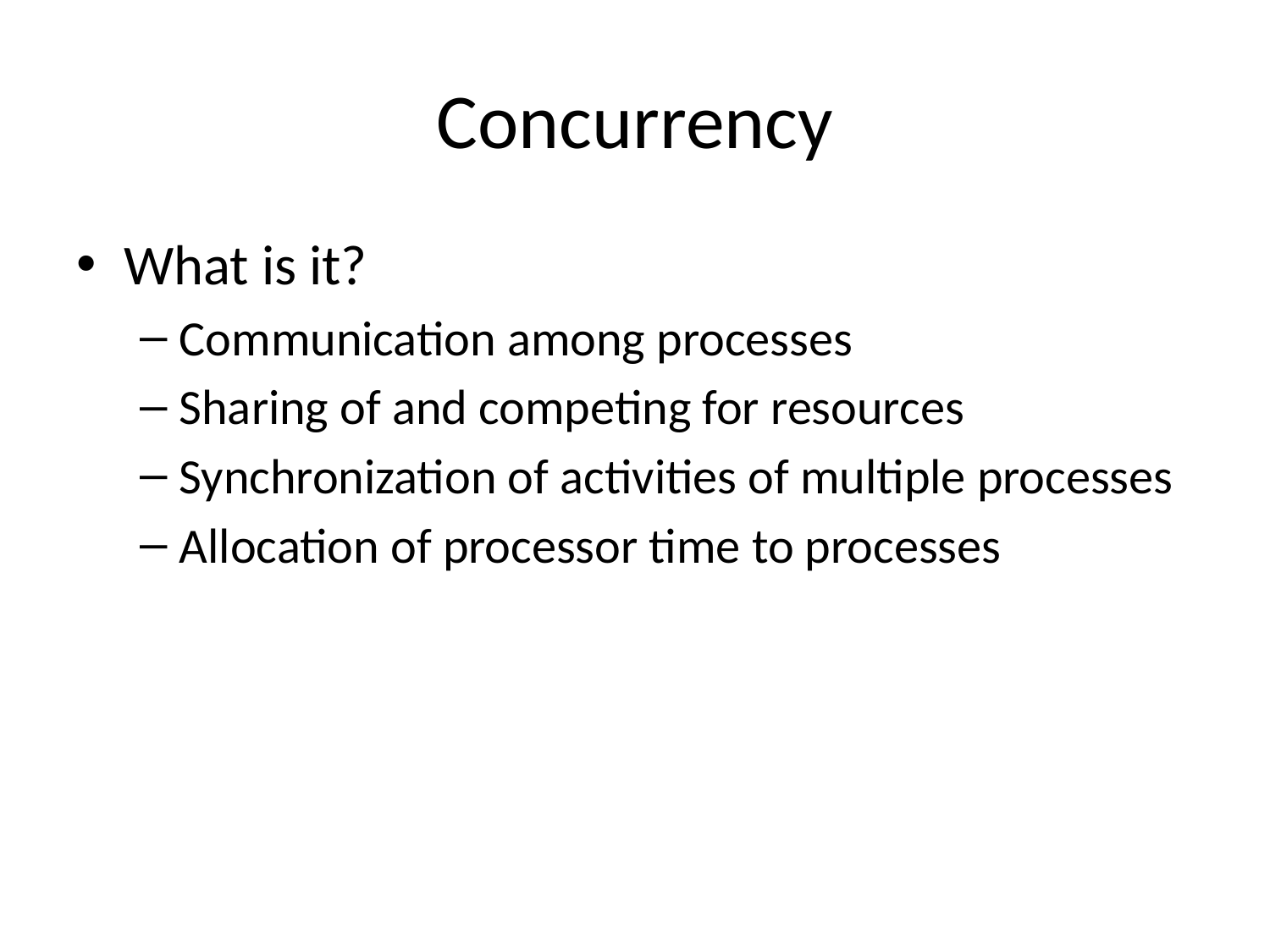

# Concurrency
What is it?
Communication among processes
Sharing of and competing for resources
Synchronization of activities of multiple processes
Allocation of processor time to processes